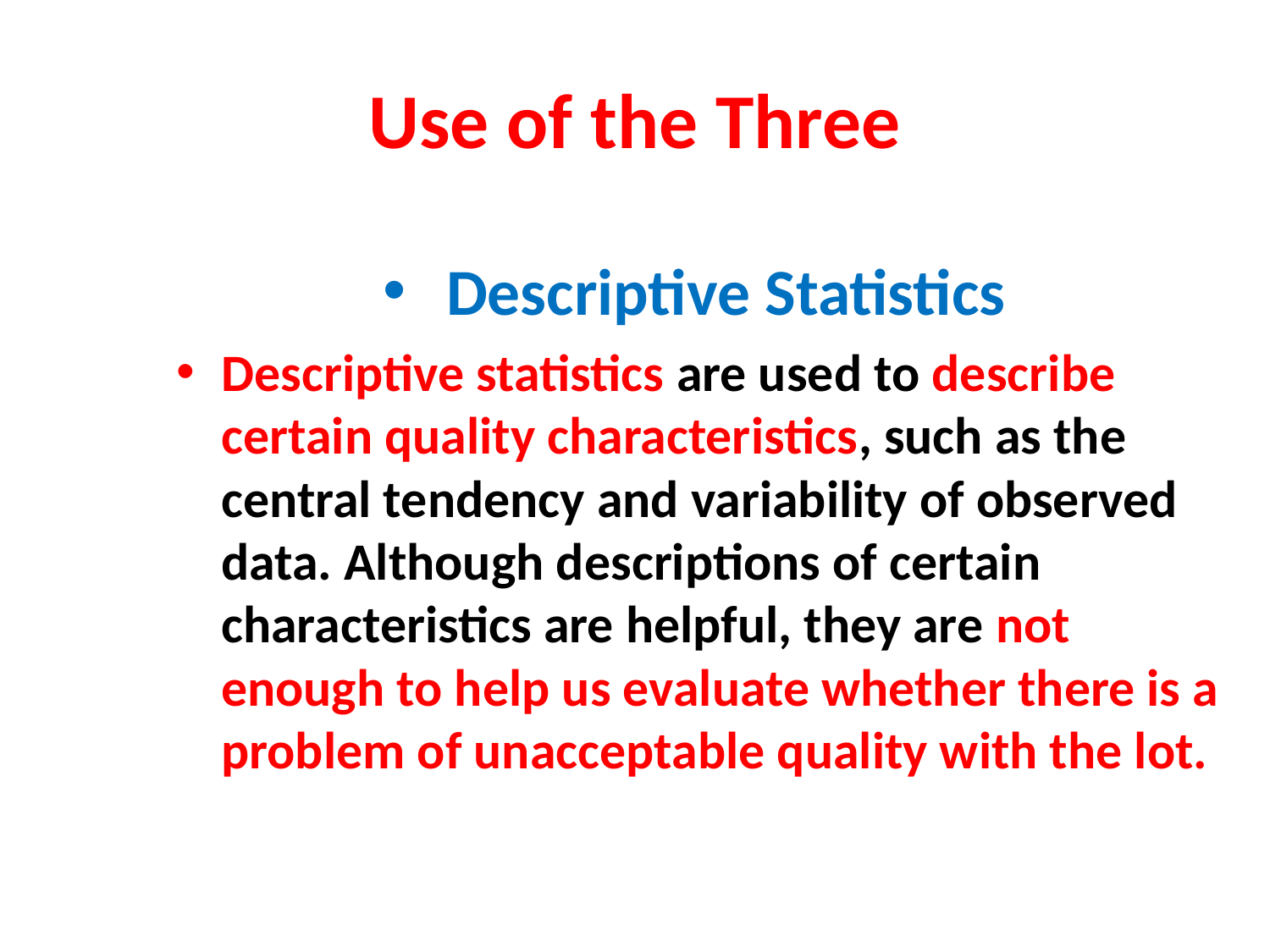

# Use of the Three
Descriptive Statistics
Descriptive statistics are used to describe certain quality characteristics, such as the central tendency and variability of observed data. Although descriptions of certain characteristics are helpful, they are not enough to help us evaluate whether there is a problem of unacceptable quality with the lot.